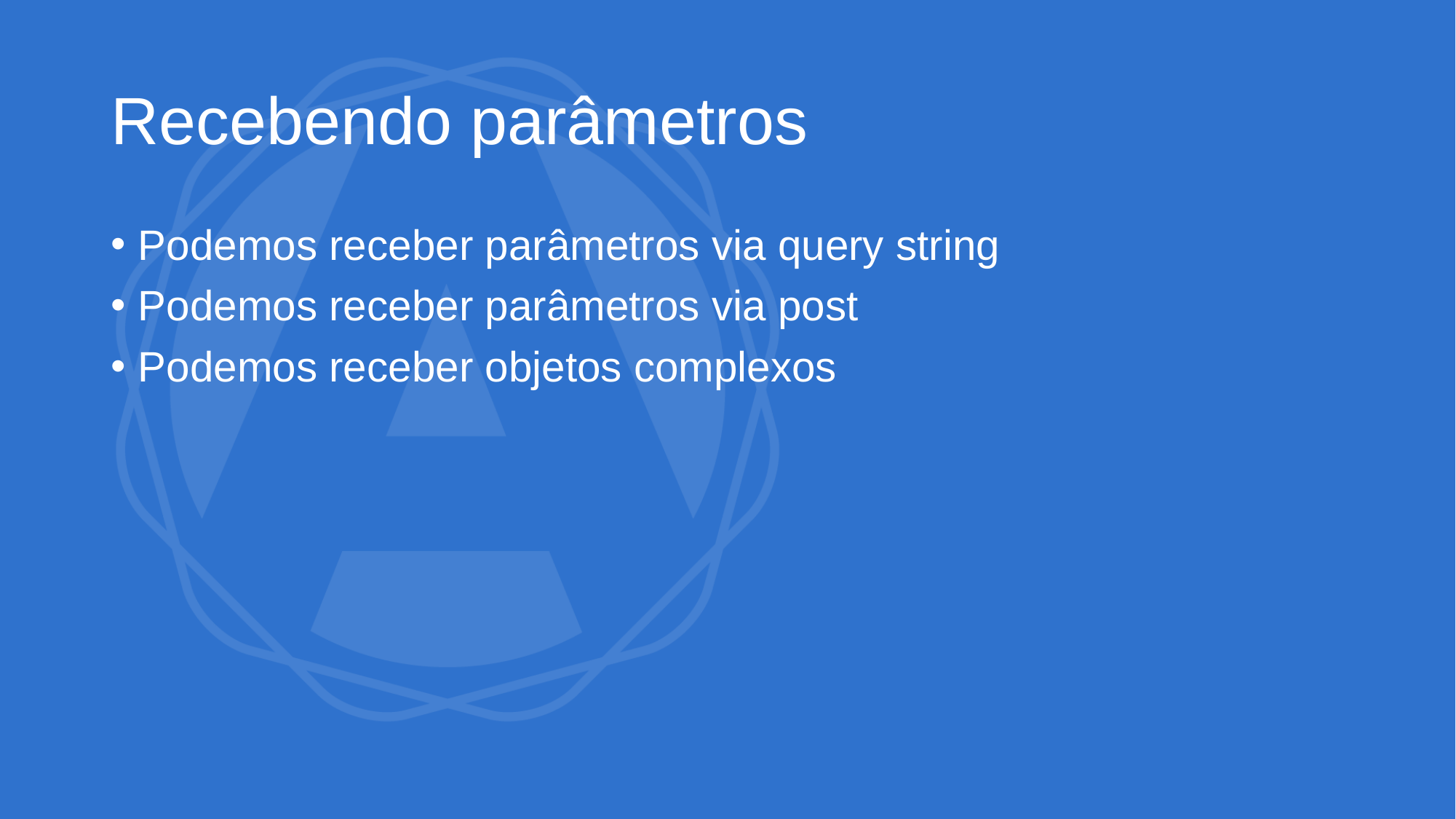

# Recebendo parâmetros
Podemos receber parâmetros via query string
Podemos receber parâmetros via post
Podemos receber objetos complexos